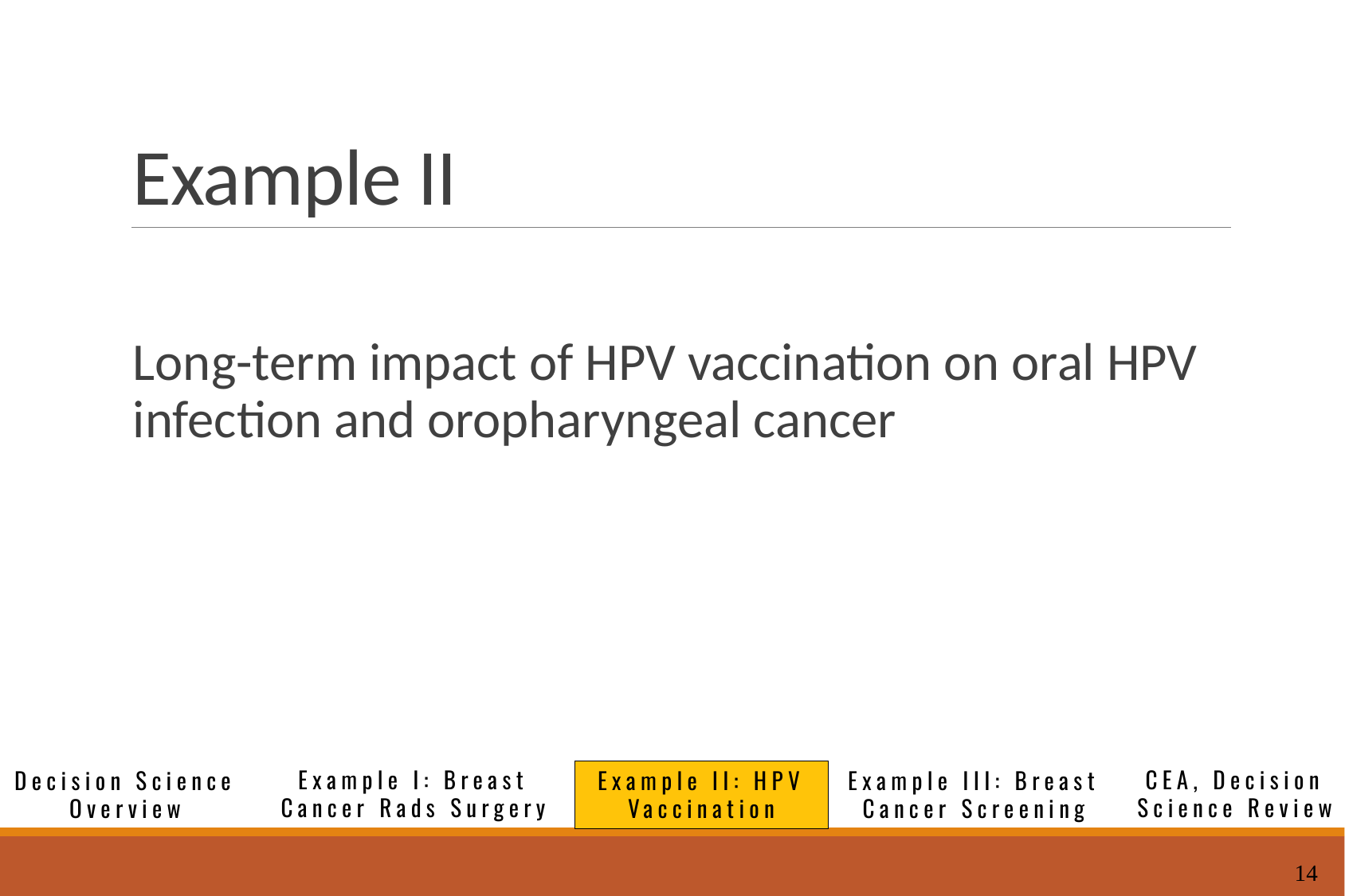

# Example II

Long-term impact of HPV vaccination on oral HPV infection and oropharyngeal cancer
Example I: Breast Cancer Rads Surgery
CEA, Decision Science Review
Example II: HPV Vaccination
Example III: Breast Cancer Screening
Decision Science Overview
14